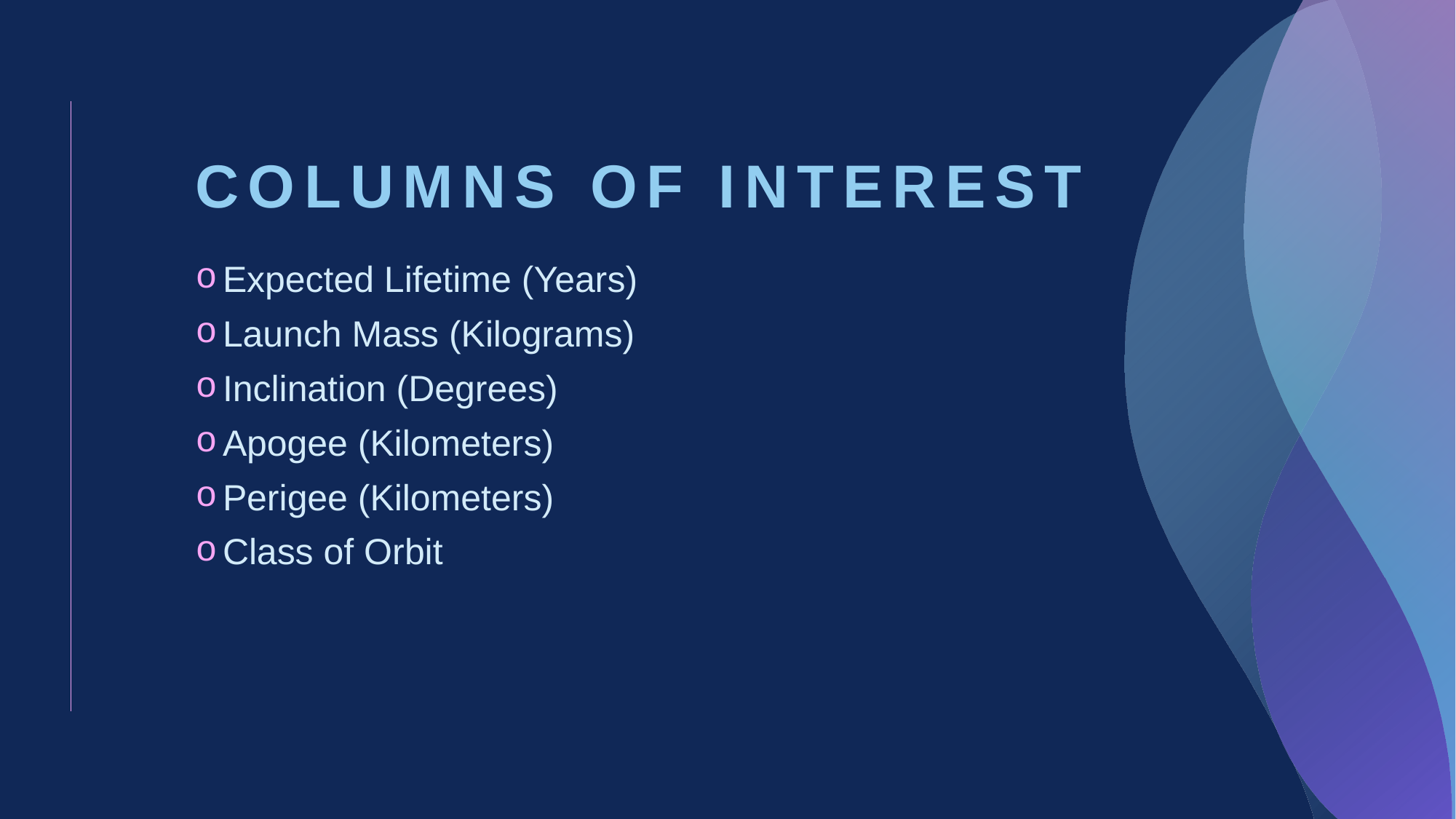

# COLUMNS OF INTEREST
Expected Lifetime (Years)
Launch Mass (Kilograms)
Inclination (Degrees)
Apogee (Kilometers)
Perigee (Kilometers)
Class of Orbit